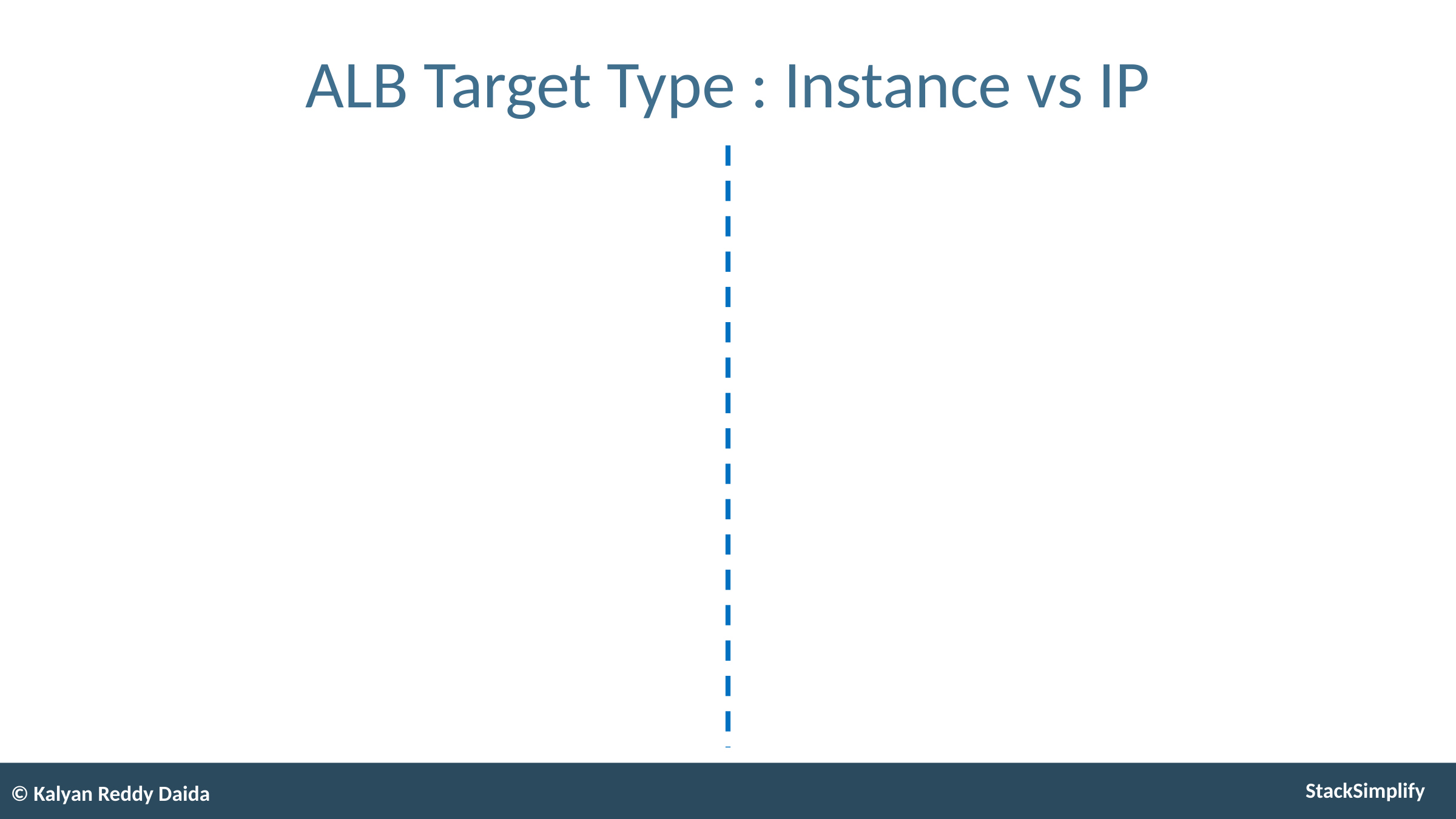

# ALB Target Type : Instance vs IP
© Kalyan Reddy Daida